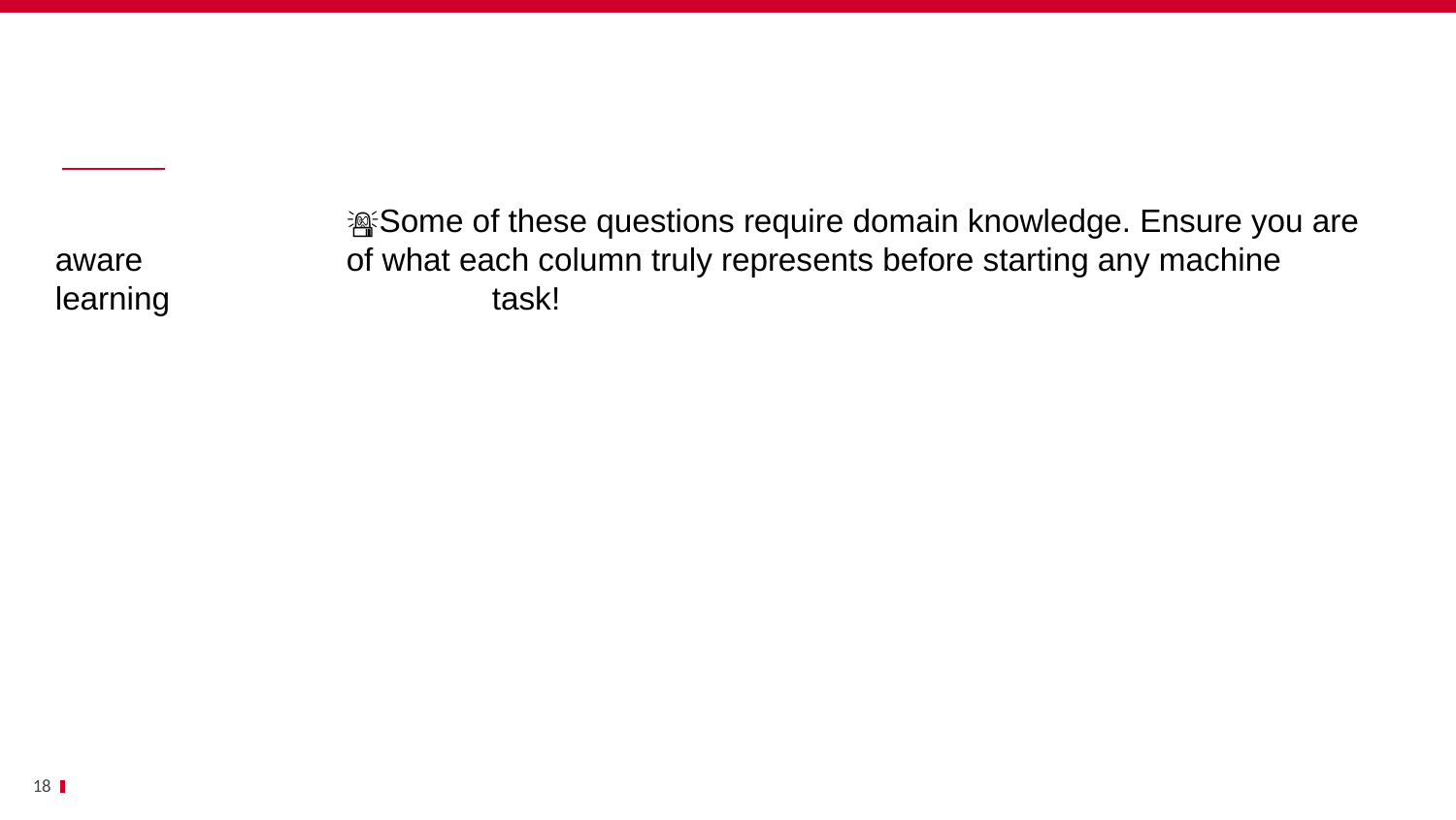

Bénéfices

		🚨Some of these questions require domain knowledge. Ensure you are aware 		of what each column truly represents before starting any machine learning 			task!

18